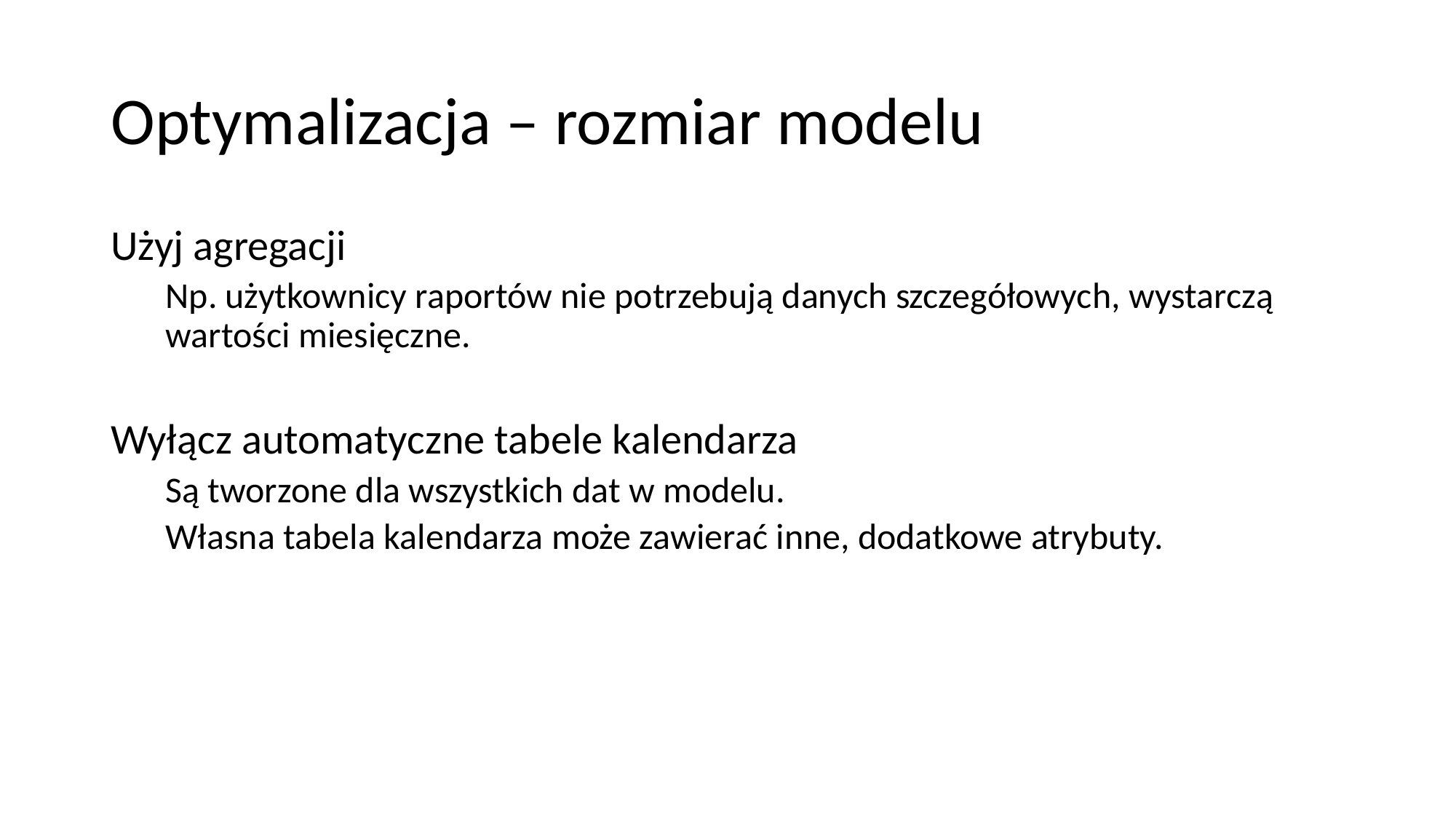

# Optymalizacja – rozmiar modelu
Użyj agregacji
Np. użytkownicy raportów nie potrzebują danych szczegółowych, wystarczą wartości miesięczne.

Wyłącz automatyczne tabele kalendarza
Są tworzone dla wszystkich dat w modelu.
Własna tabela kalendarza może zawierać inne, dodatkowe atrybuty.